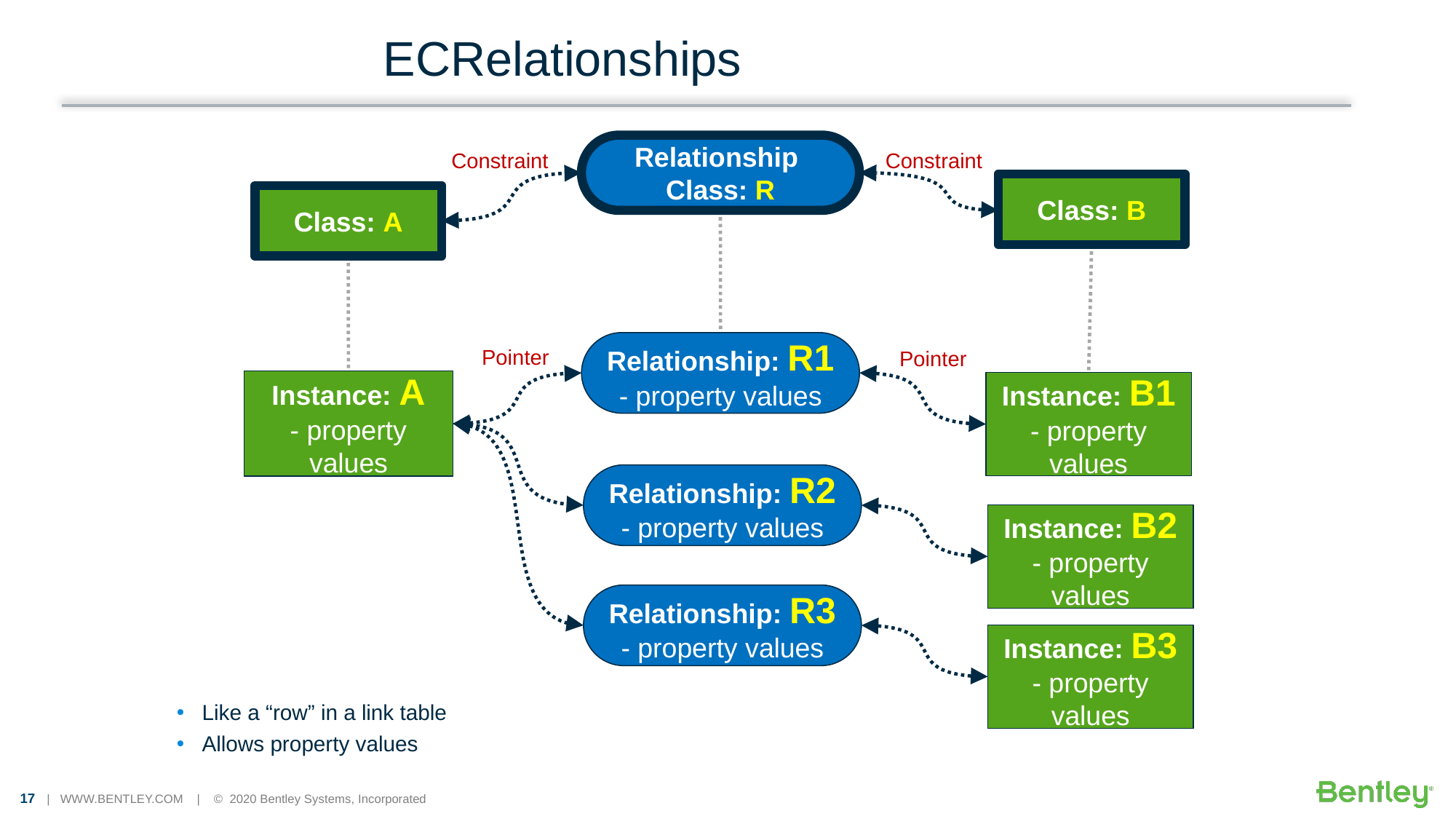

# ECRelationships
Relationship
Class: R
Constraint
Constraint
Class: B
Class: A
Relationship: R1
- property values
Pointer
Pointer
Instance: A
- property values
Instance: B1
- property values
Relationship: R2
- property values
Instance: B2
- property values
Relationship: R3
- property values
Instance: B3
- property values
Like a “row” in a link table
Allows property values